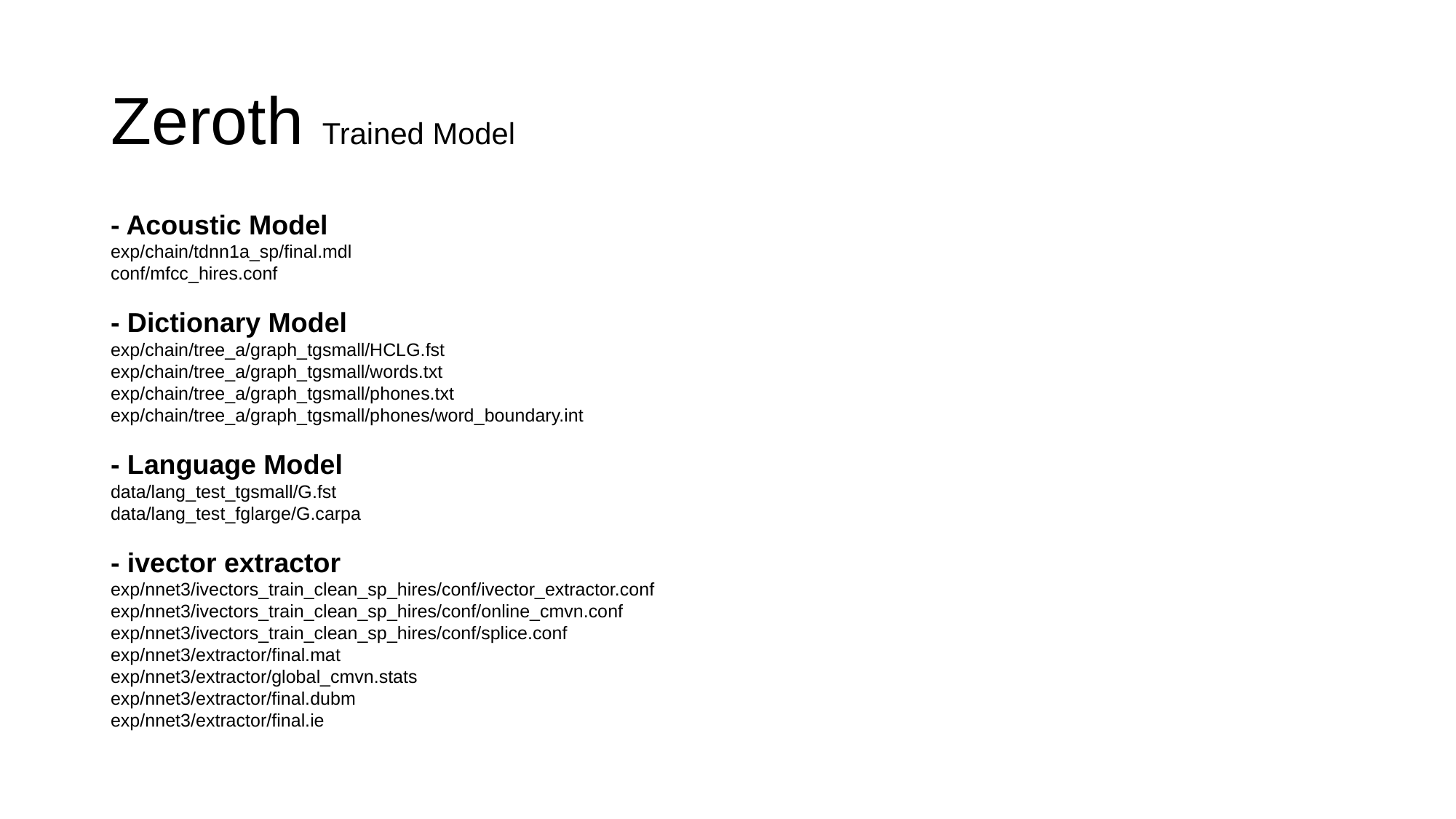

# Zeroth Trained Model
- Acoustic Model
exp/chain/tdnn1a_sp/final.mdl
conf/mfcc_hires.conf

- Dictionary Model
exp/chain/tree_a/graph_tgsmall/HCLG.fst
exp/chain/tree_a/graph_tgsmall/words.txt
exp/chain/tree_a/graph_tgsmall/phones.txt
exp/chain/tree_a/graph_tgsmall/phones/word_boundary.int

- Language Model
data/lang_test_tgsmall/G.fst
data/lang_test_fglarge/G.carpa

- ivector extractor
exp/nnet3/ivectors_train_clean_sp_hires/conf/ivector_extractor.conf
exp/nnet3/ivectors_train_clean_sp_hires/conf/online_cmvn.conf
exp/nnet3/ivectors_train_clean_sp_hires/conf/splice.conf
exp/nnet3/extractor/final.mat
exp/nnet3/extractor/global_cmvn.stats
exp/nnet3/extractor/final.dubm
exp/nnet3/extractor/final.ie